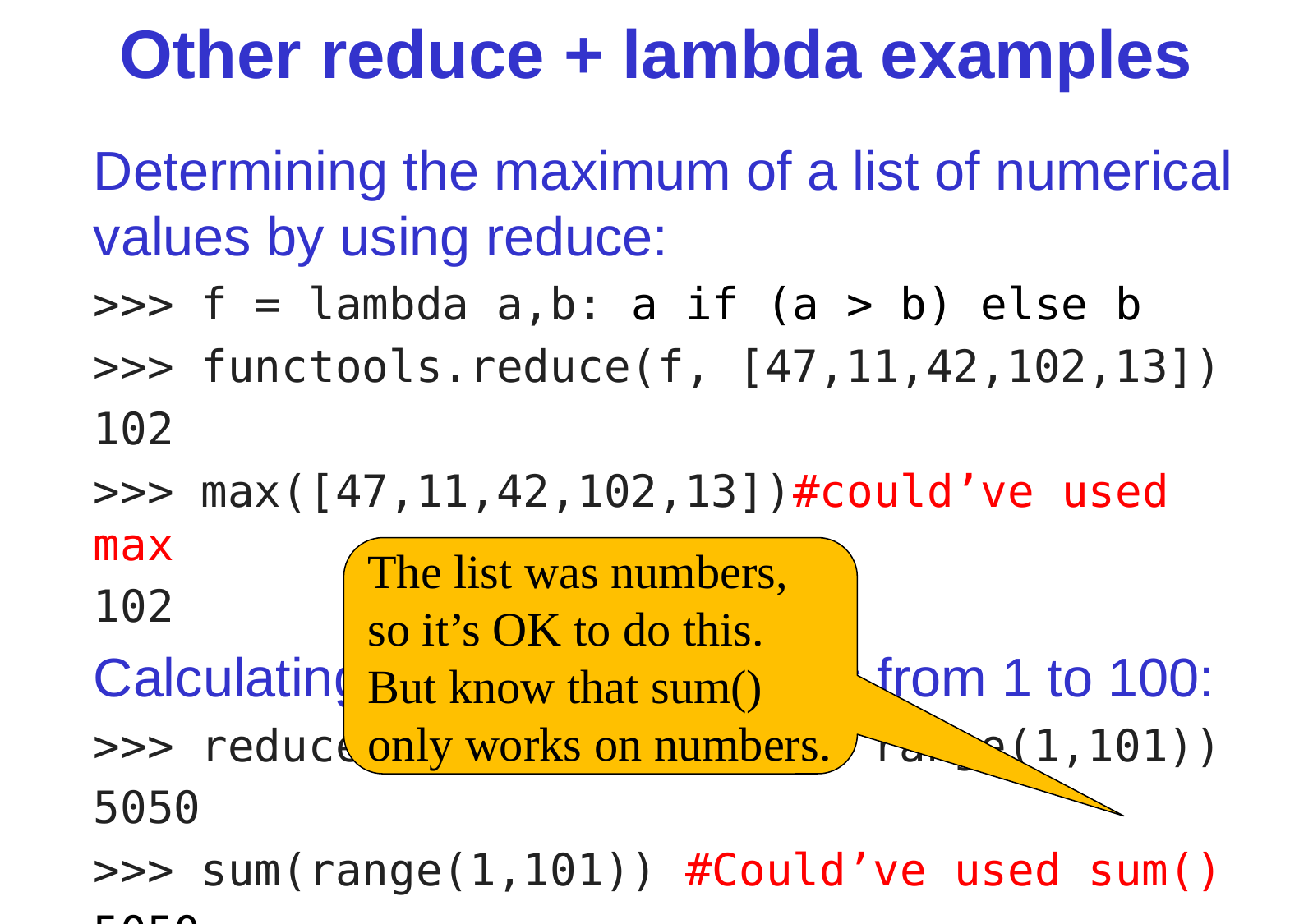

Other reduce + lambda examples
Determining the maximum of a list of numerical values by using reduce:
>>> f = lambda a,b: a if (a > b) else b
>>> functools.reduce(f, [47,11,42,102,13])
102
>>> max([47,11,42,102,13])#could’ve used max
102
Calculating the sum of numbers from 1 to 100:
>>> reduce(lambda x, y: x+y, range(1,101))
5050
>>> sum(range(1,101)) #Could’ve used sum()
5050
The list was numbers, so it’s OK to do this. But know that sum() only works on numbers.